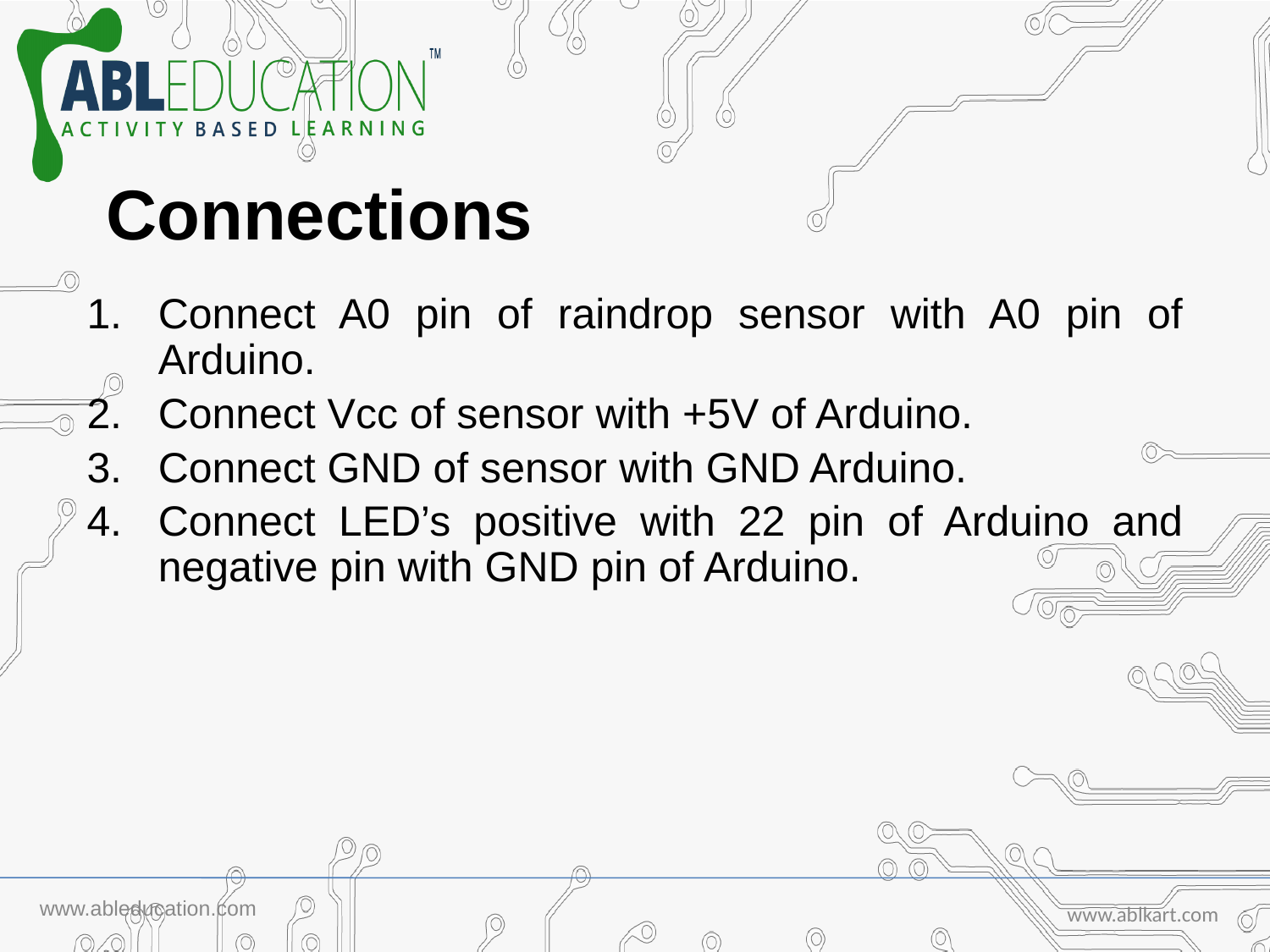

# Connections
Connect A0 pin of raindrop sensor with A0 pin of Arduino.
Connect Vcc of sensor with +5V of Arduino.
Connect GND of sensor with GND Arduino.
Connect LED’s positive with 22 pin of Arduino and negative pin with GND pin of Arduino.
www.ableducation.com
www.ablkart.com